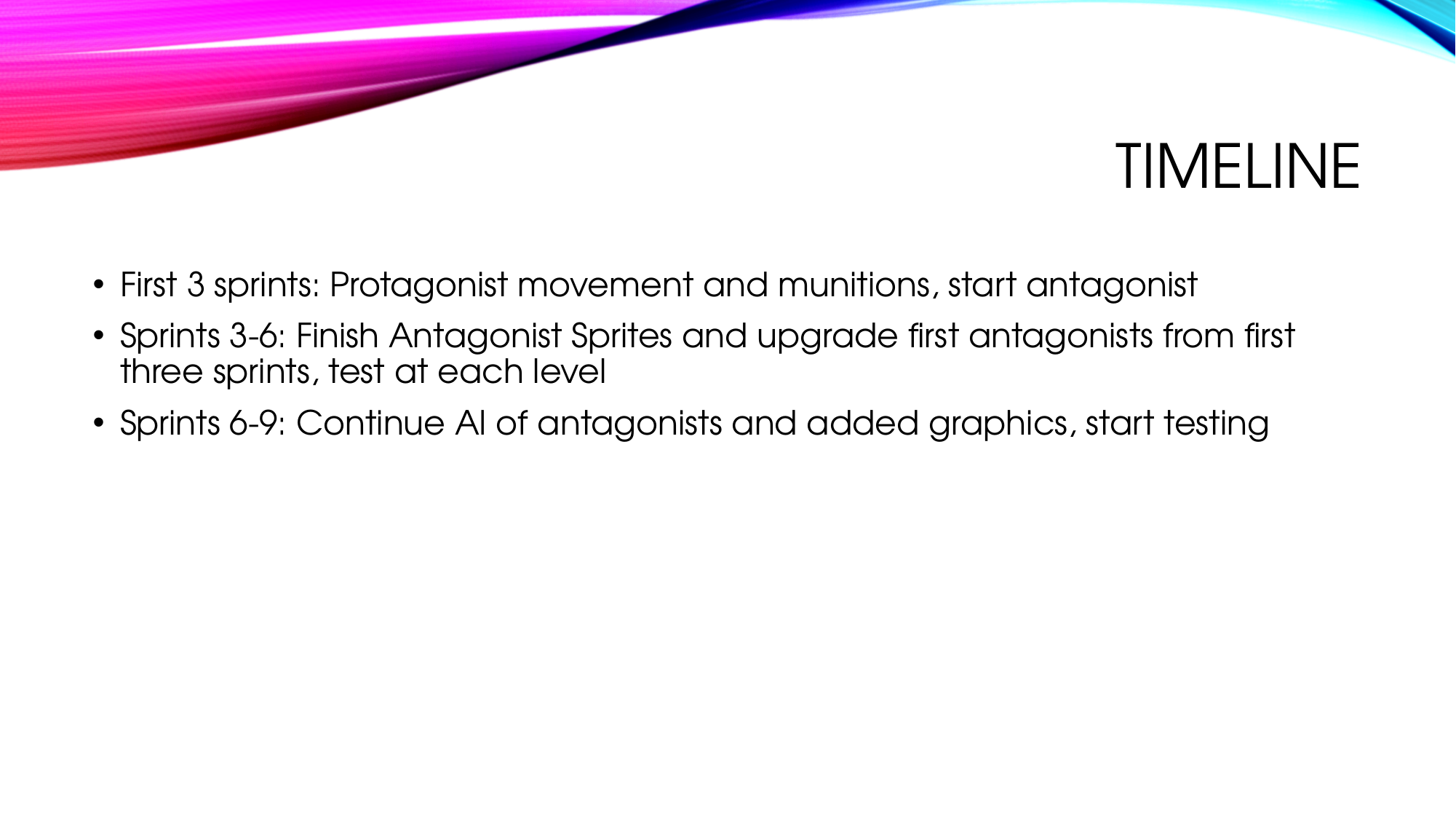

# Timeline
First 3 sprints: Protagonist movement and munitions, start antagonist
Sprints 3-6: Finish Antagonist Sprites and upgrade first antagonists from first three sprints, test at each level
Sprints 6-9: Continue AI of antagonists and added graphics, start testing